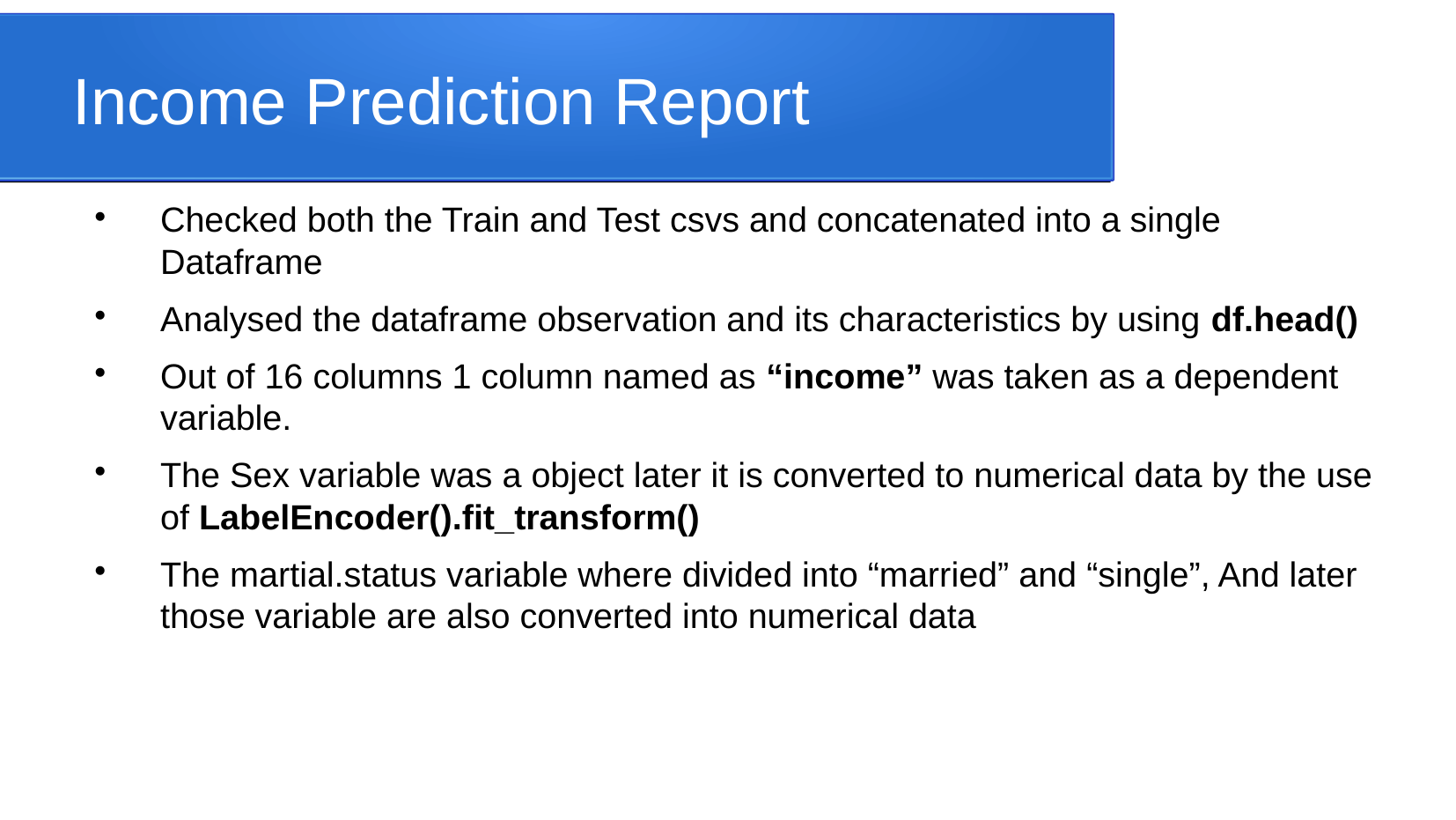

Income Prediction Report
Checked both the Train and Test csvs and concatenated into a single Dataframe
Analysed the dataframe observation and its characteristics by using df.head()
Out of 16 columns 1 column named as “income” was taken as a dependent variable.
The Sex variable was a object later it is converted to numerical data by the use of LabelEncoder().fit_transform()
The martial.status variable where divided into “married” and “single”, And later those variable are also converted into numerical data